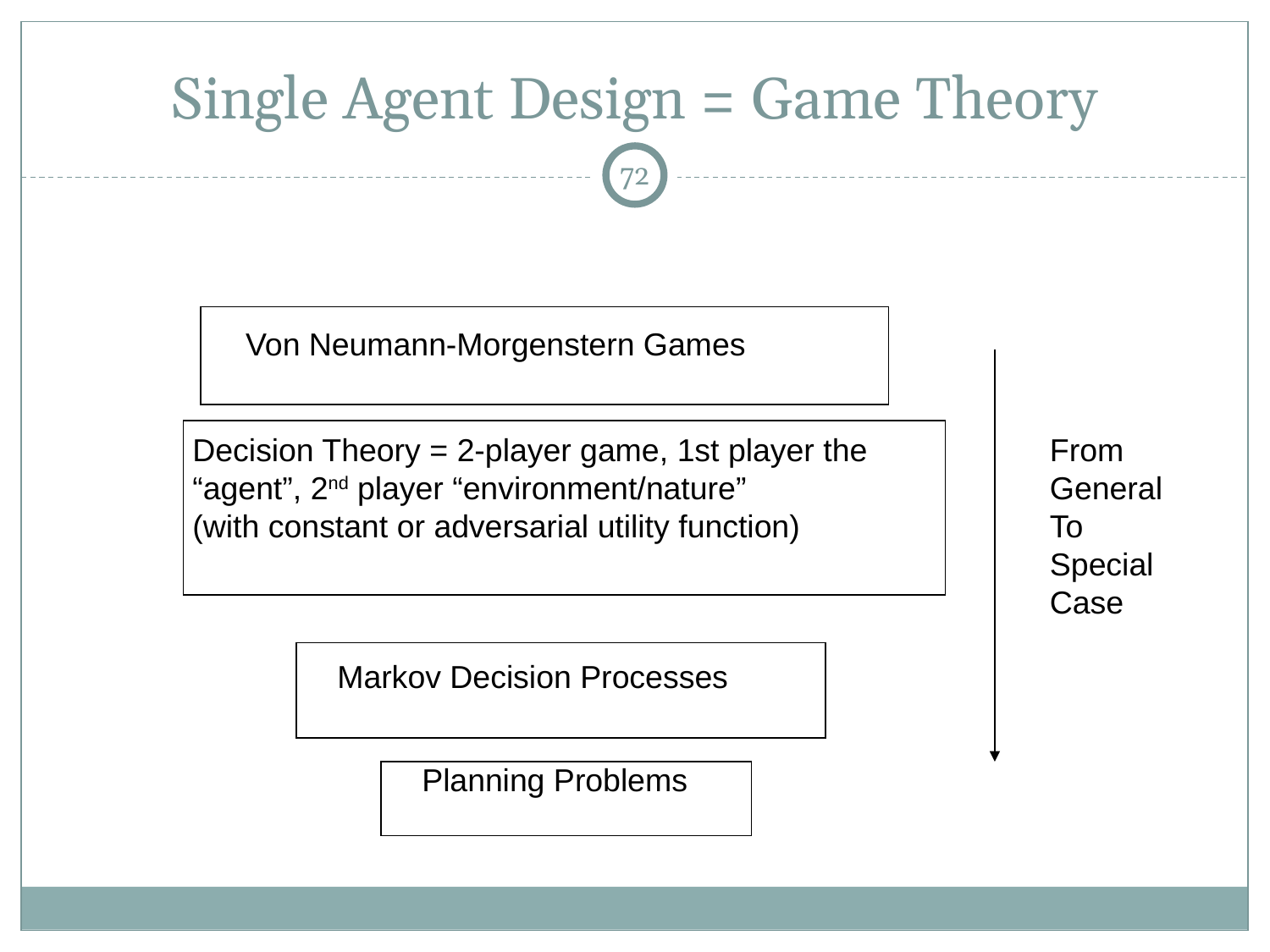

# Single Agent Design = Game Theory
72

Von Neumann-Morgenstern Games

Decision Theory = 2-player game, 1st player the “agent”, 2nd player “environment/nature”
(with constant or adversarial utility function)
From
General
To
Special
Case

Markov Decision Processes
Planning Problems